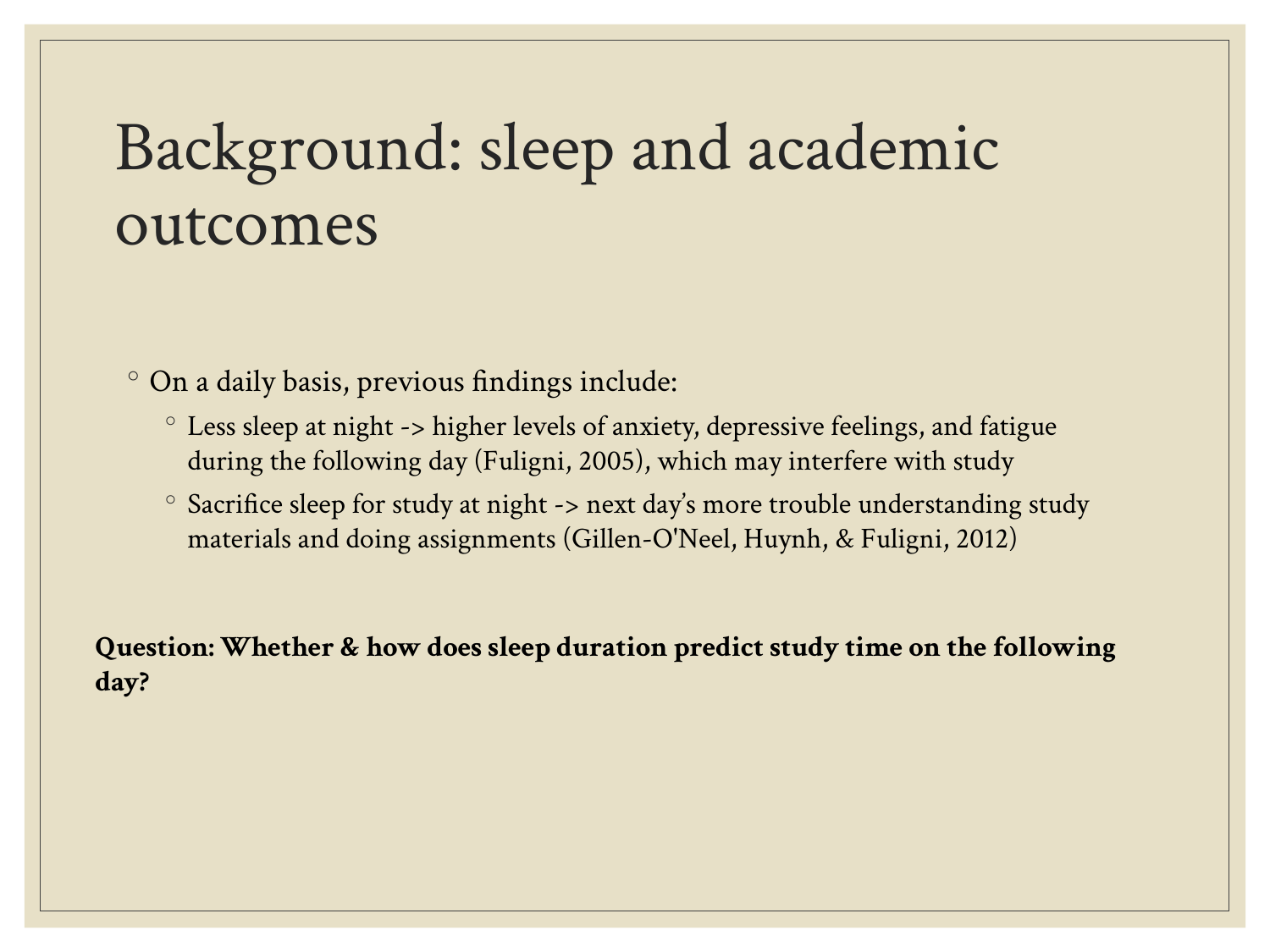

# Background: sleep and academic outcomes
On a daily basis, previous findings include:
Less sleep at night -> higher levels of anxiety, depressive feelings, and fatigue during the following day (Fuligni, 2005), which may interfere with study
Sacrifice sleep for study at night -> next day’s more trouble understanding study materials and doing assignments (Gillen-O'Neel, Huynh, & Fuligni, 2012)
Question: Whether & how does sleep duration predict study time on the following day?